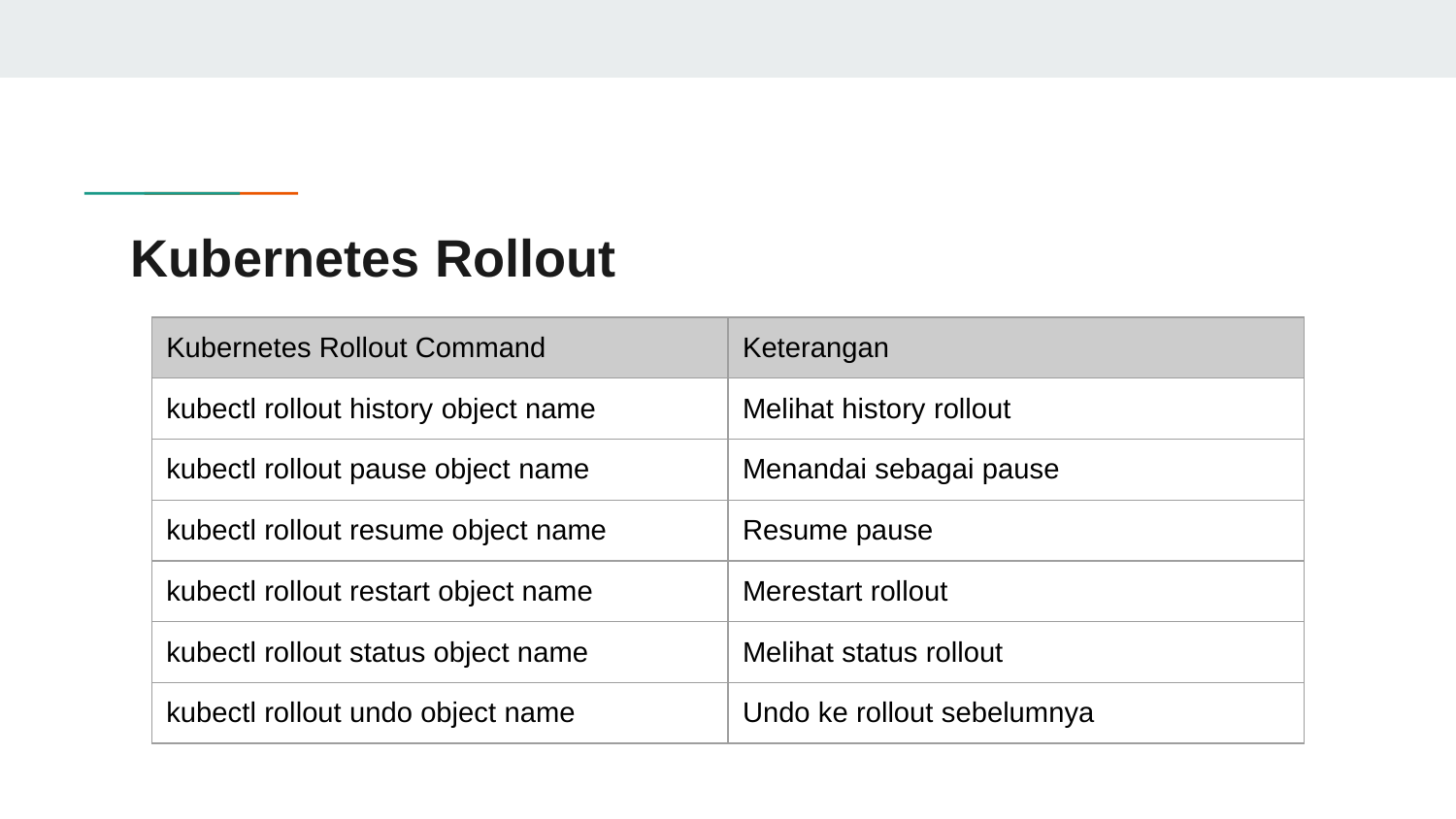

# Kubernetes Rollout
| Kubernetes Rollout Command | Keterangan |
| --- | --- |
| kubectl rollout history object name | Melihat history rollout |
| kubectl rollout pause object name | Menandai sebagai pause |
| kubectl rollout resume object name | Resume pause |
| kubectl rollout restart object name | Merestart rollout |
| kubectl rollout status object name | Melihat status rollout |
| kubectl rollout undo object name | Undo ke rollout sebelumnya |